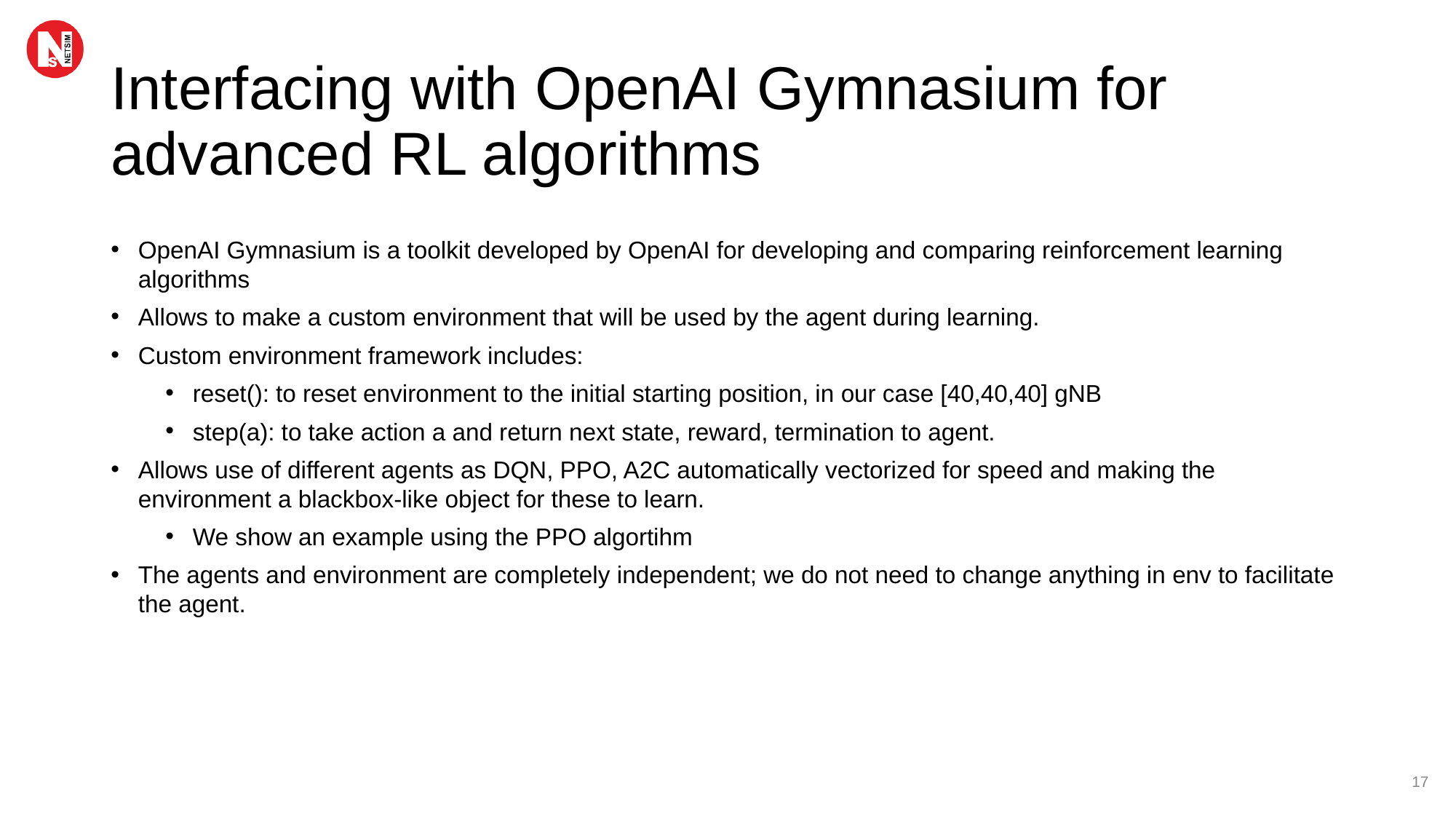

# Interfacing with OpenAI Gymnasium for advanced RL algorithms
OpenAI Gymnasium is a toolkit developed by OpenAI for developing and comparing reinforcement learning algorithms
Allows to make a custom environment that will be used by the agent during learning.
Custom environment framework includes:
reset(): to reset environment to the initial starting position, in our case [40,40,40] gNB
step(a): to take action a and return next state, reward, termination to agent.
Allows use of different agents as DQN, PPO, A2C automatically vectorized for speed and making the environment a blackbox-like object for these to learn.
We show an example using the PPO algortihm
The agents and environment are completely independent; we do not need to change anything in env to facilitate the agent.
17